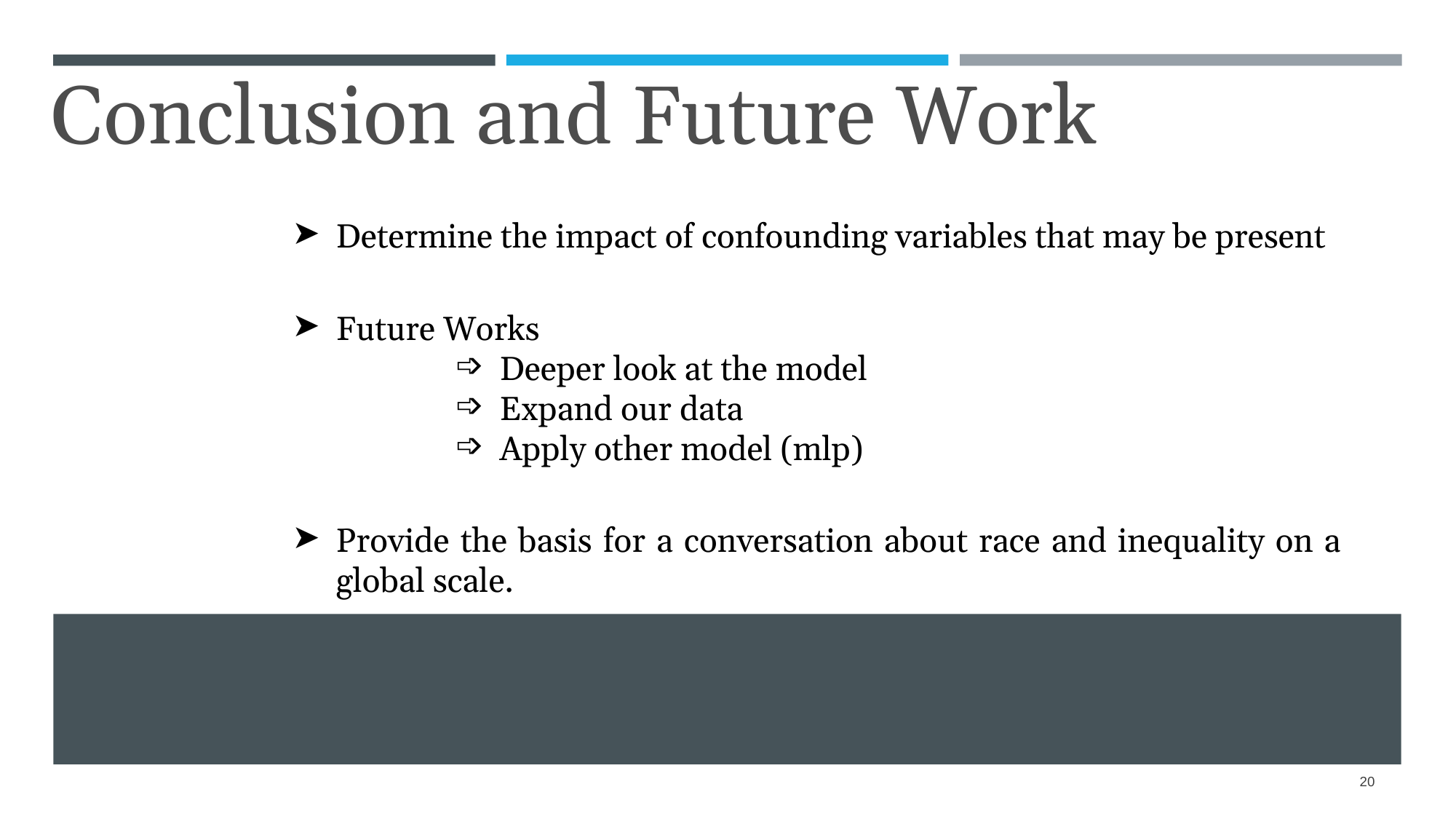

Conclusion and Future Work
Determine the impact of confounding variables that may be present

Future Works
Deeper look at the model
Expand our data
Apply other model (mlp)

Provide the basis for a conversation about race and inequality on a global scale.

20